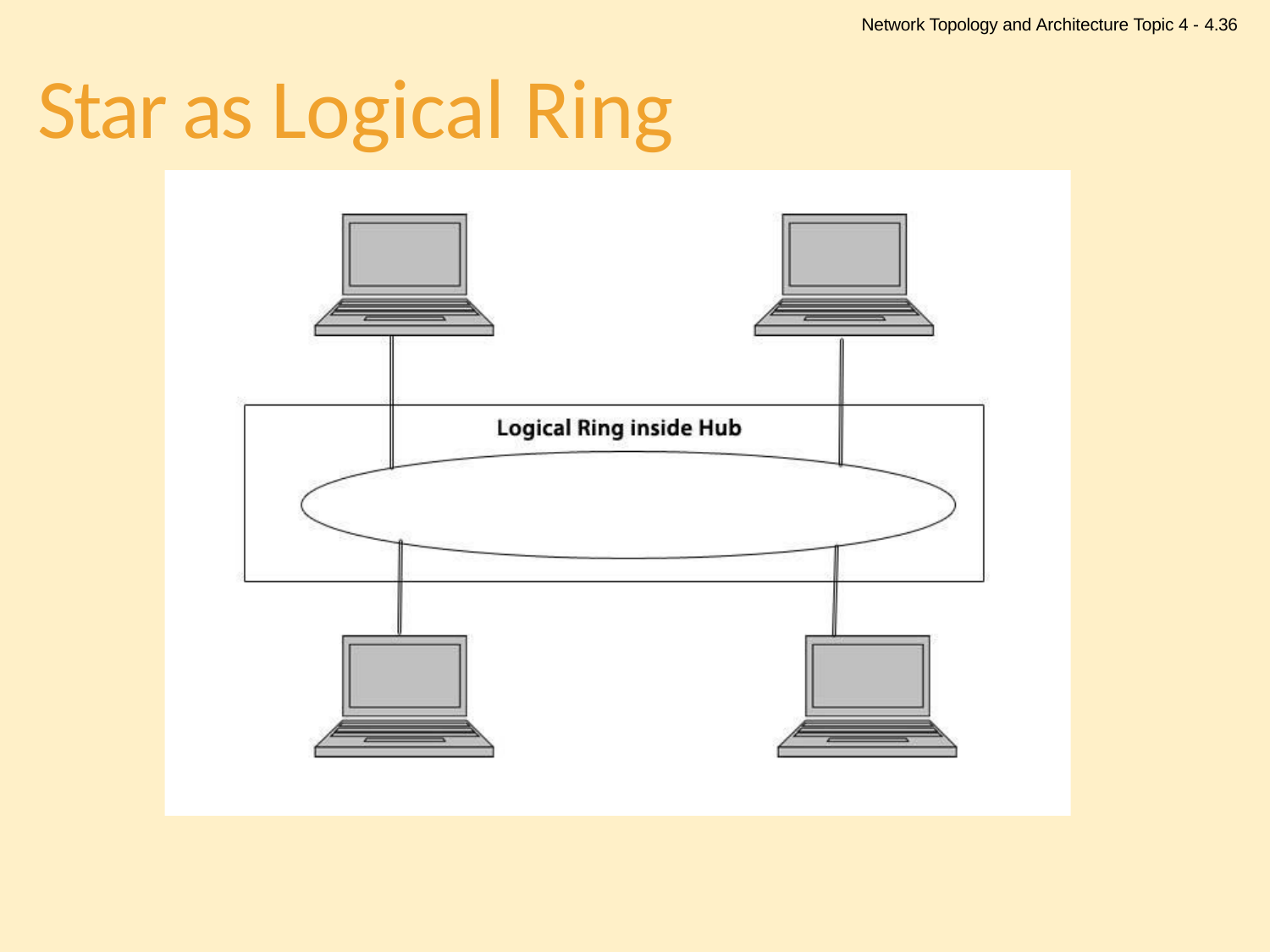

Network Topology and Architecture Topic 4 - 4.36
# Star as Logical Ring